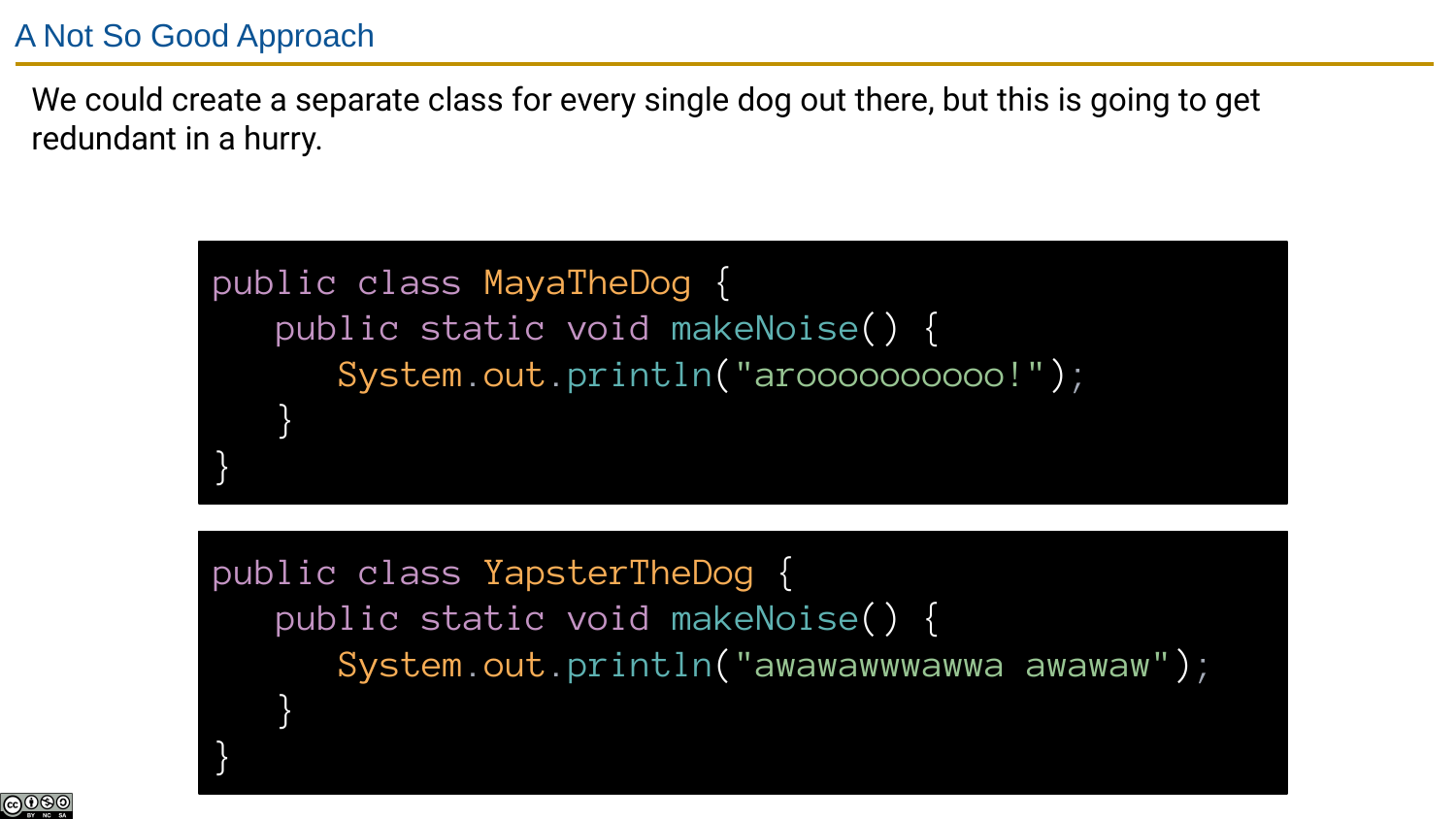

# A Not So Good Approach
We could create a separate class for every single dog out there, but this is going to get redundant in a hurry.
public class MayaTheDog {
   public static void makeNoise() {
      System.out.println("aroooooooooo!");
   }
}
public class YapsterTheDog {
   public static void makeNoise() {
      System.out.println("awawawwwawwa awawaw");
   }
}